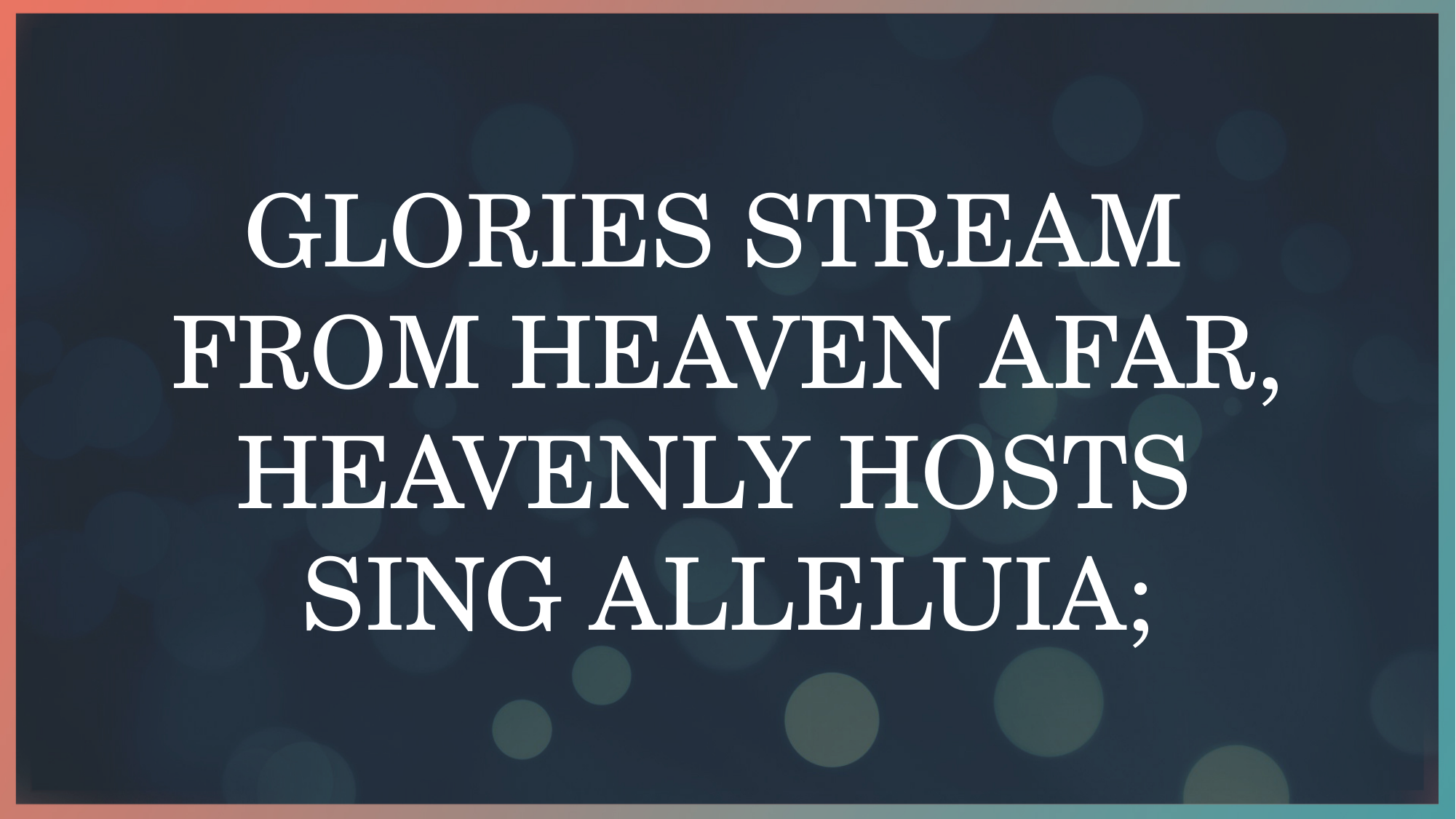

GLORIES STREAM
FROM HEAVEN AFAR,
HEAVENLY HOSTS
SING ALLELUIA;